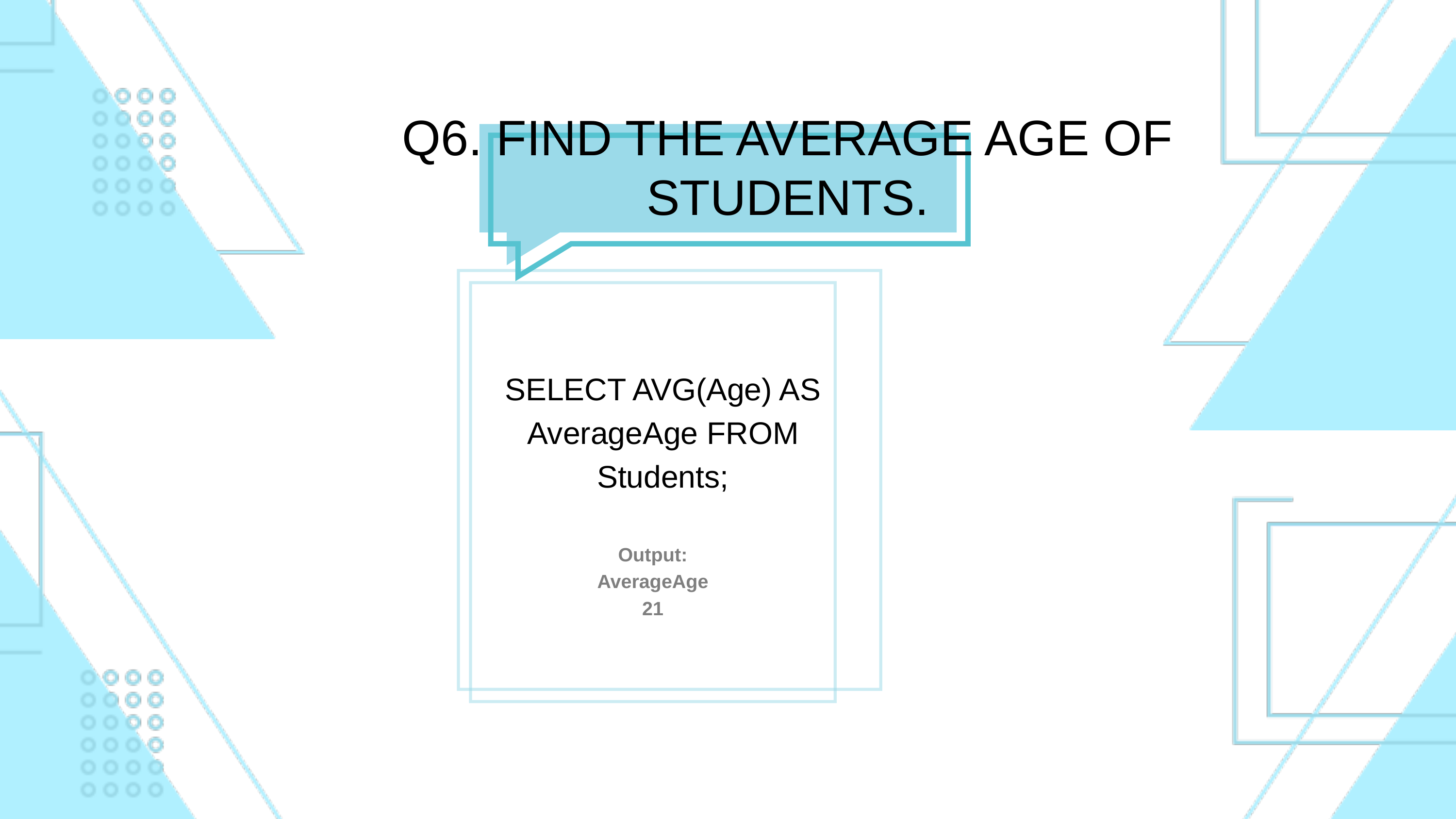

Q6. FIND THE AVERAGE AGE OF STUDENTS.

Output:
AverageAge
21
SELECT AVG(Age) AS AverageAge FROM Students;